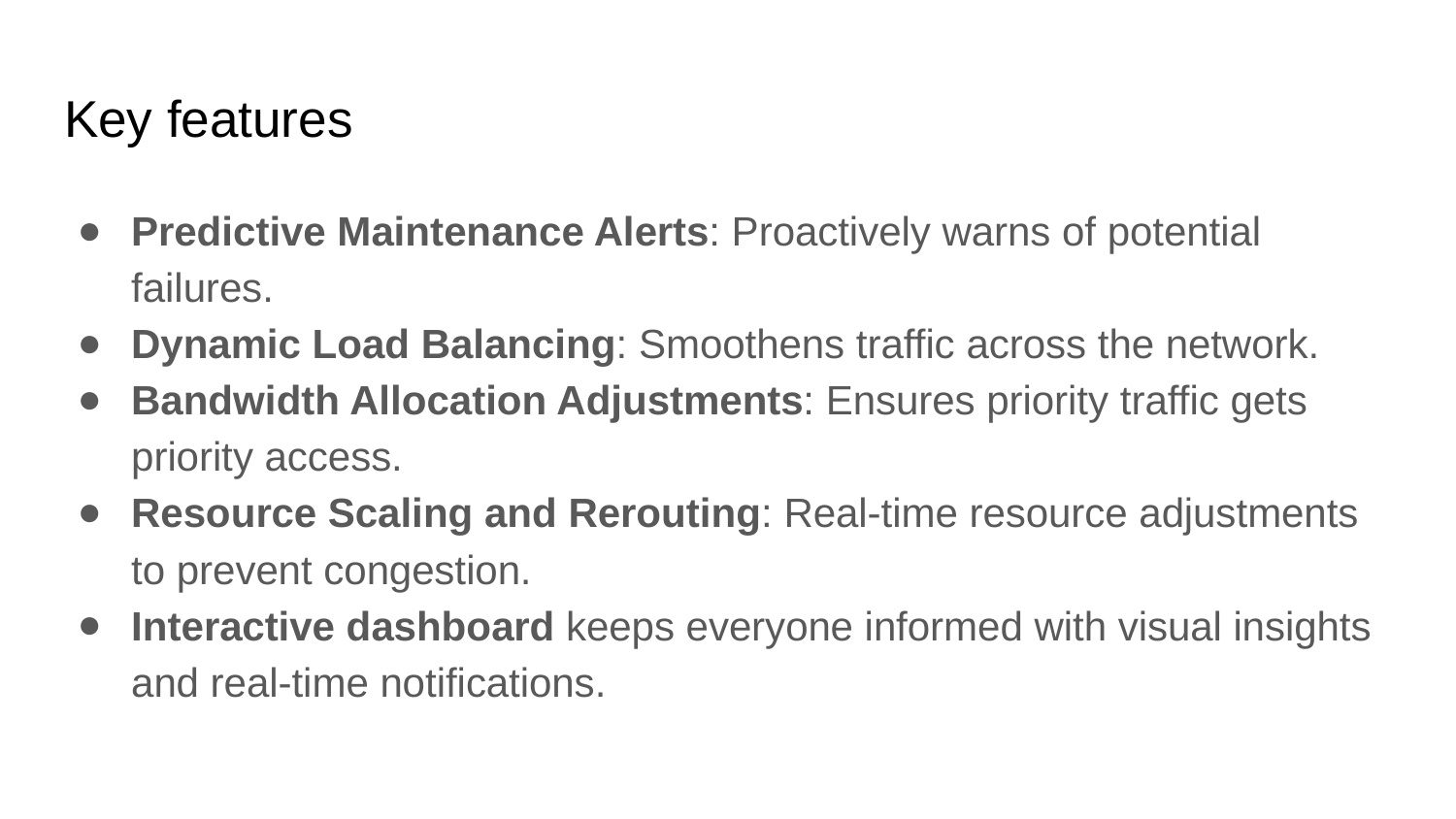

# Key features

Predictive Maintenance Alerts: Proactively warns of potential failures.
Dynamic Load Balancing: Smoothens traffic across the network.
Bandwidth Allocation Adjustments: Ensures priority traffic gets priority access.
Resource Scaling and Rerouting: Real-time resource adjustments to prevent congestion.
Interactive dashboard keeps everyone informed with visual insights and real-time notifications.